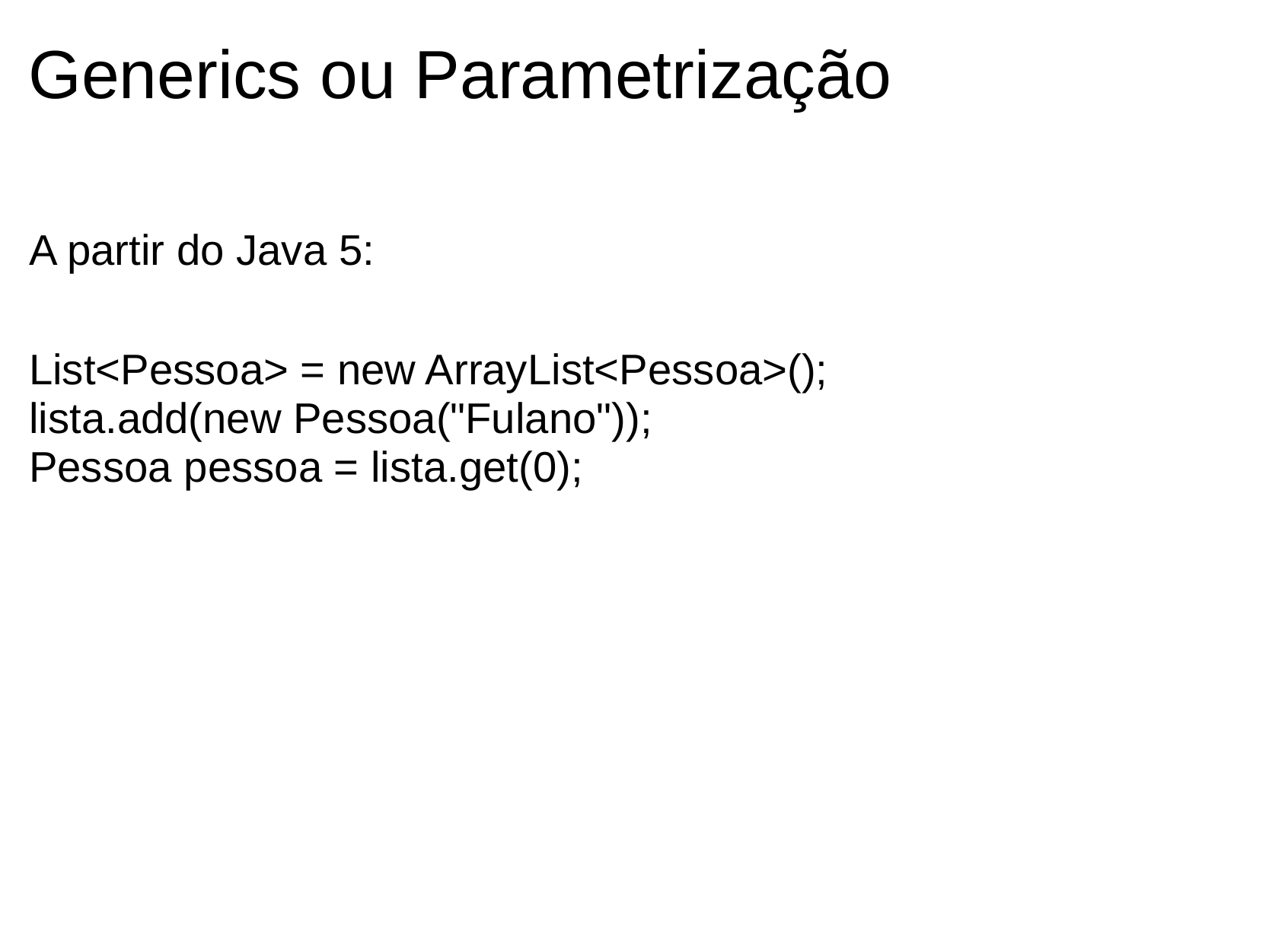

# Generics ou Parametrização
A partir do Java 5:

List<Pessoa> = new ArrayList<Pessoa>();
lista.add(new Pessoa("Fulano"));
Pessoa pessoa = lista.get(0);